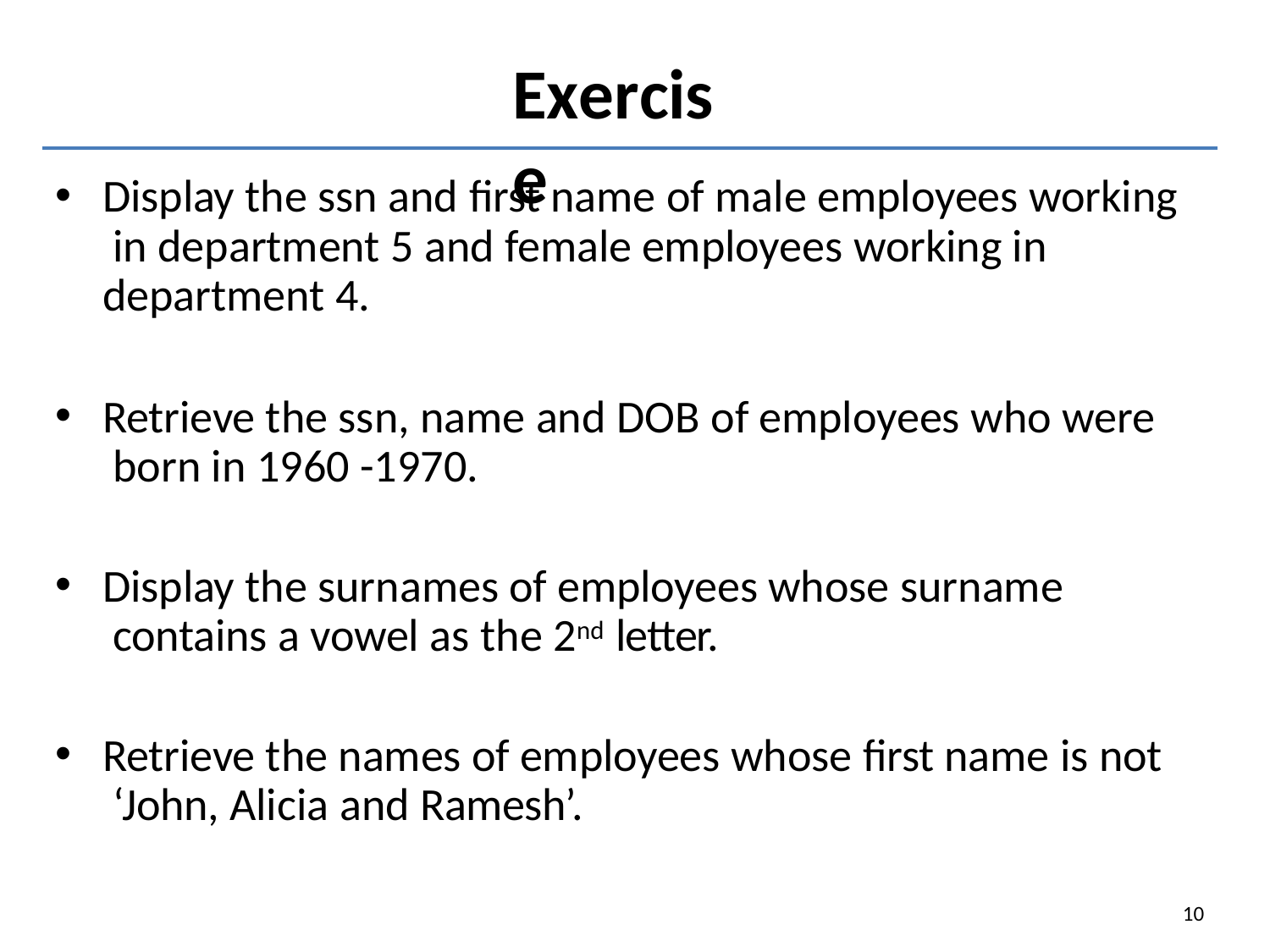

# Exercise
Display the ssn and first name of male employees working  in department 5 and female employees working in  department 4.

Retrieve the ssn, name and DOB of employees who were  born in 1960 -1970.

Display the surnames of employees whose surname  contains a vowel as the 2nd letter.

Retrieve the names of employees whose first name is not  ‘John, Alicia and Ramesh’.
10